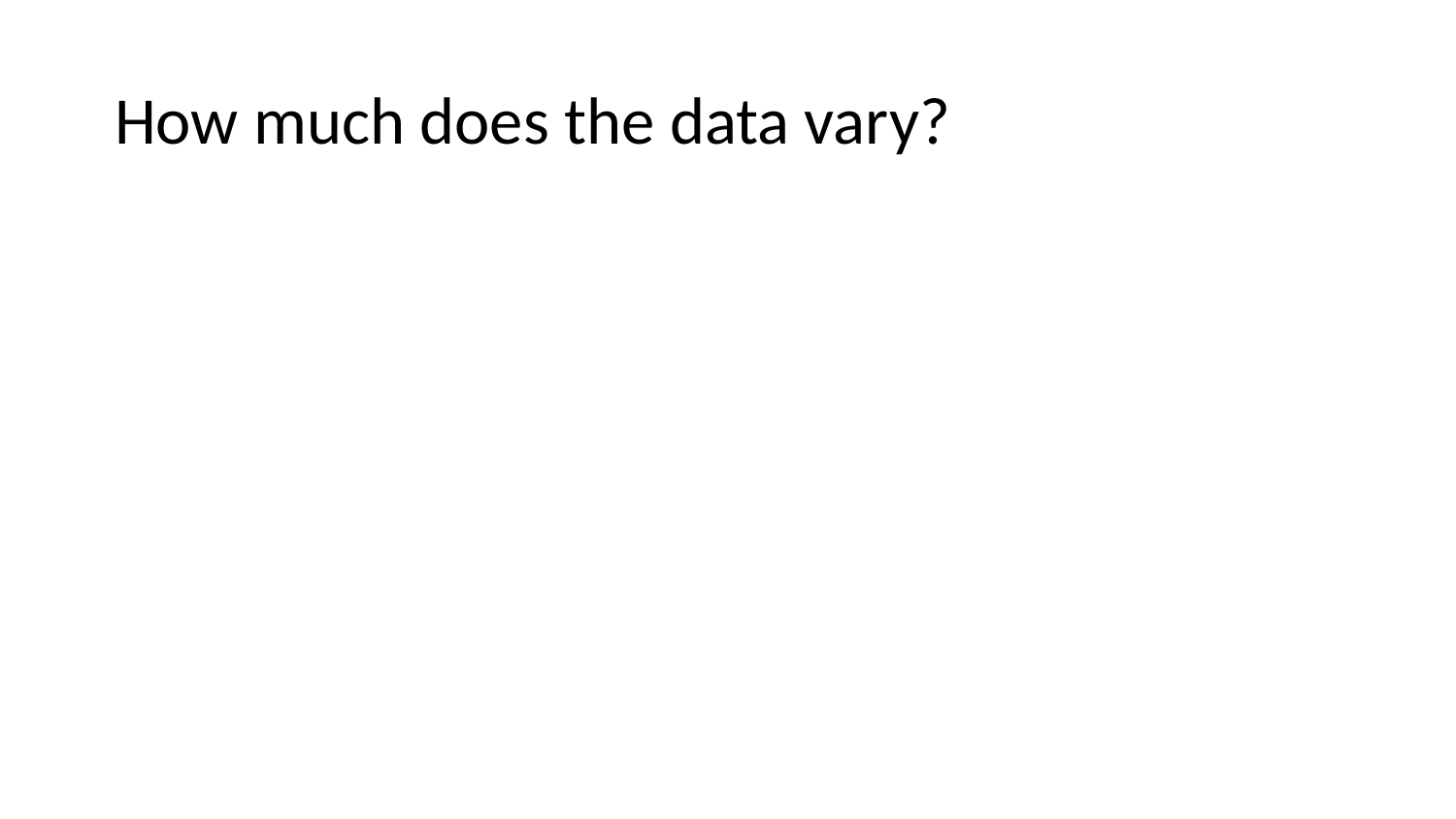

# How much does the data vary?